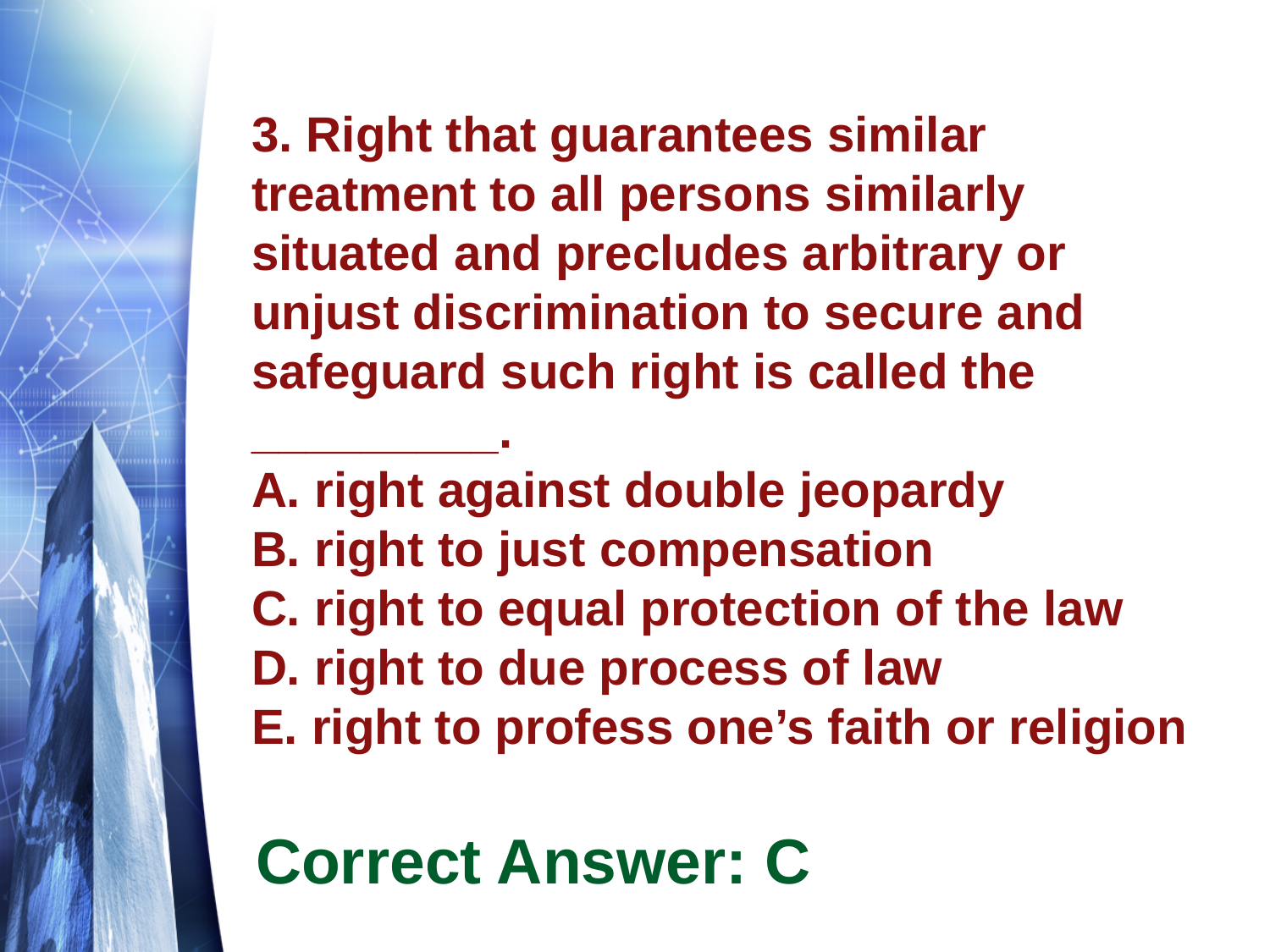

# 3. Right that guarantees similar treatment to all persons similarly situated and precludes arbitrary or unjust discrimination to secure and safeguard such right is called the _________. A. right against double jeopardy B. right to just compensation C. right to equal protection of the law D. right to due process of law E. right to profess one’s faith or religion
Correct Answer: C